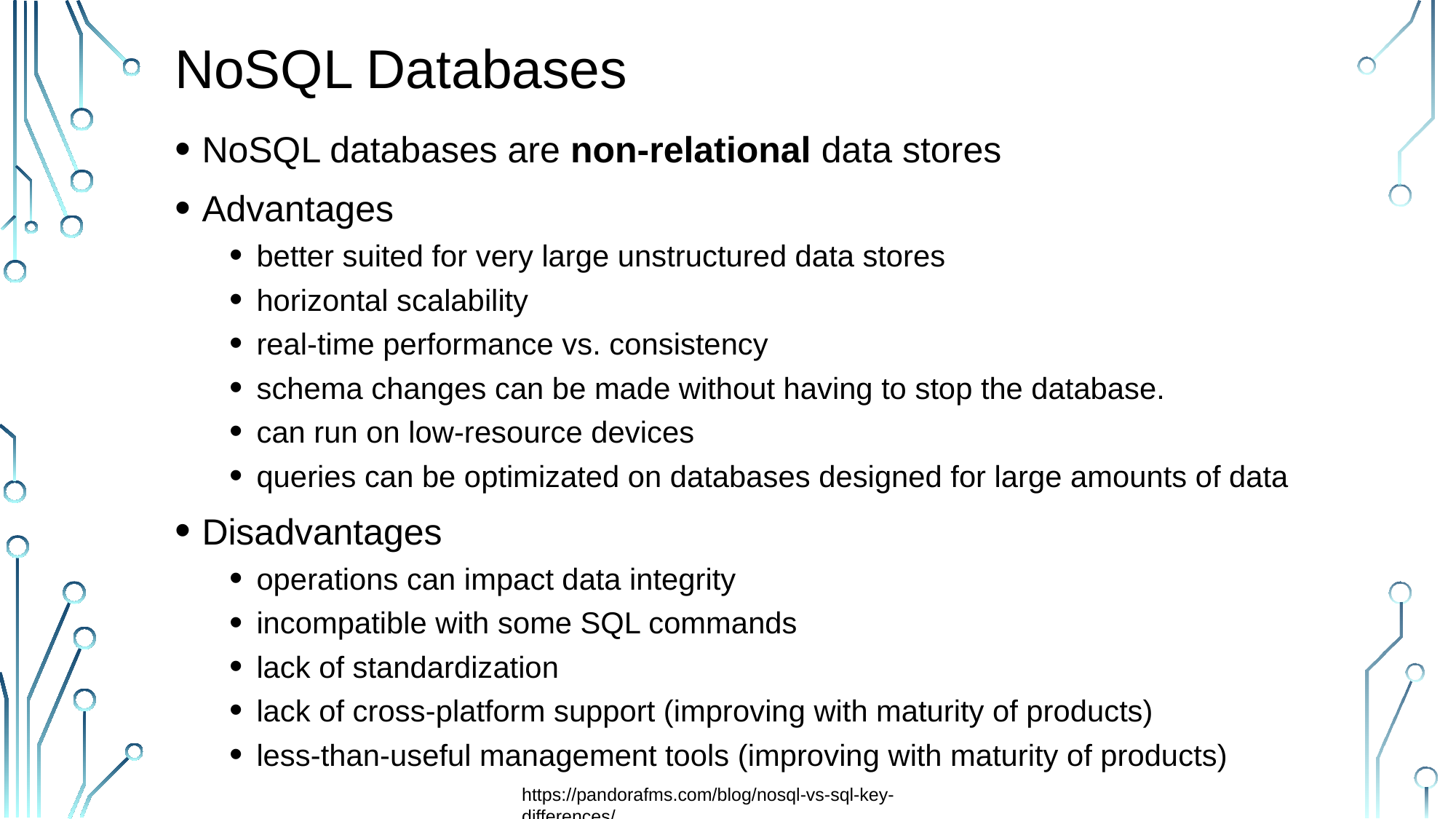

# NoSQL Databases
NoSQL databases are non-relational data stores
Advantages
better suited for very large unstructured data stores
horizontal scalability
real-time performance vs. consistency
schema changes can be made without having to stop the database.
can run on low-resource devices
queries can be optimizated on databases designed for large amounts of data
Disadvantages
operations can impact data integrity
incompatible with some SQL commands
lack of standardization
lack of cross-platform support (improving with maturity of products)
less-than-useful management tools (improving with maturity of products)
https://pandorafms.com/blog/nosql-vs-sql-key-differences/